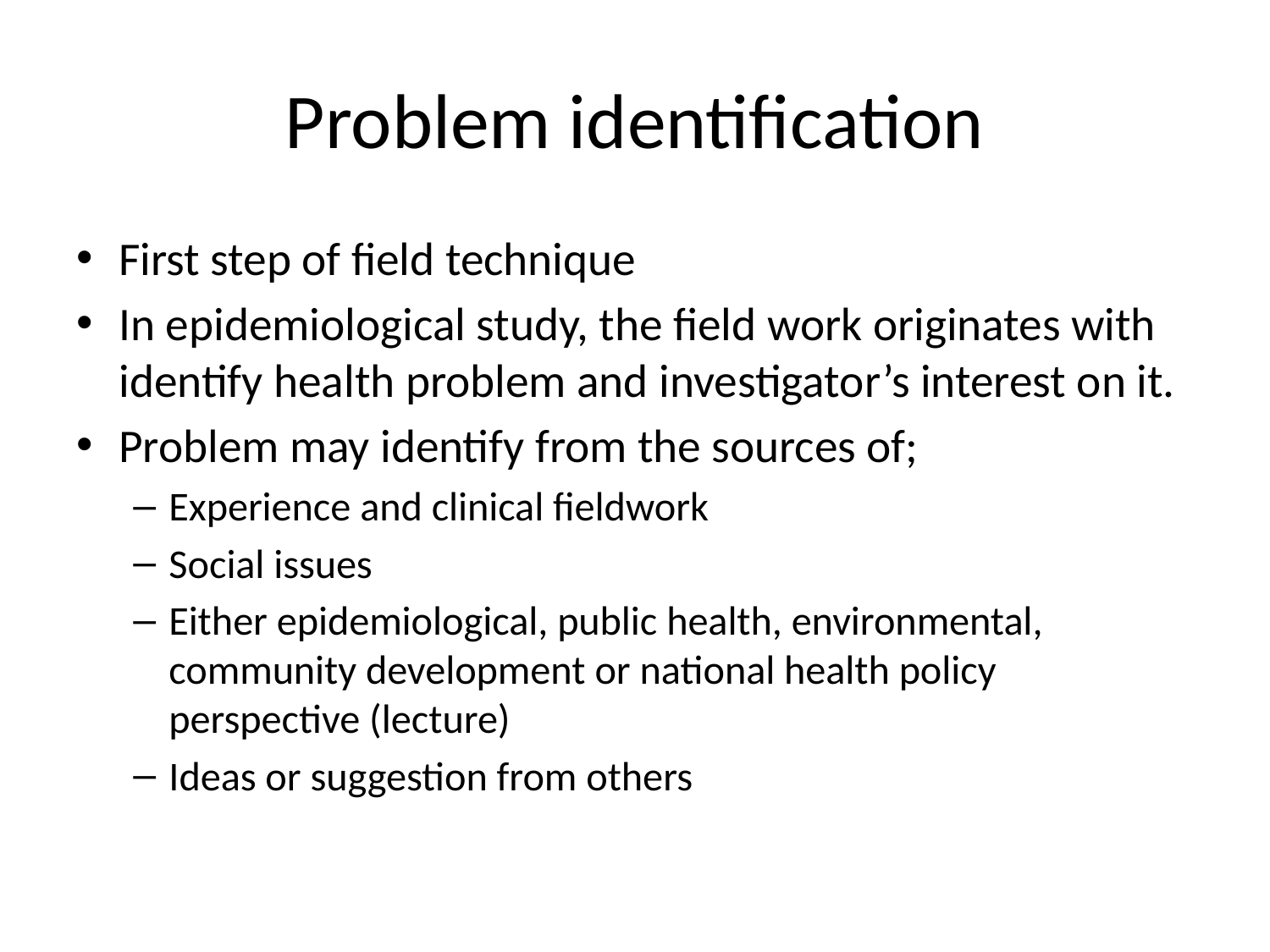

# Problem identification
First step of field technique
In epidemiological study, the field work originates with identify health problem and investigator’s interest on it.
Problem may identify from the sources of;
Experience and clinical fieldwork
Social issues
Either epidemiological, public health, environmental, community development or national health policy perspective (lecture)
Ideas or suggestion from others